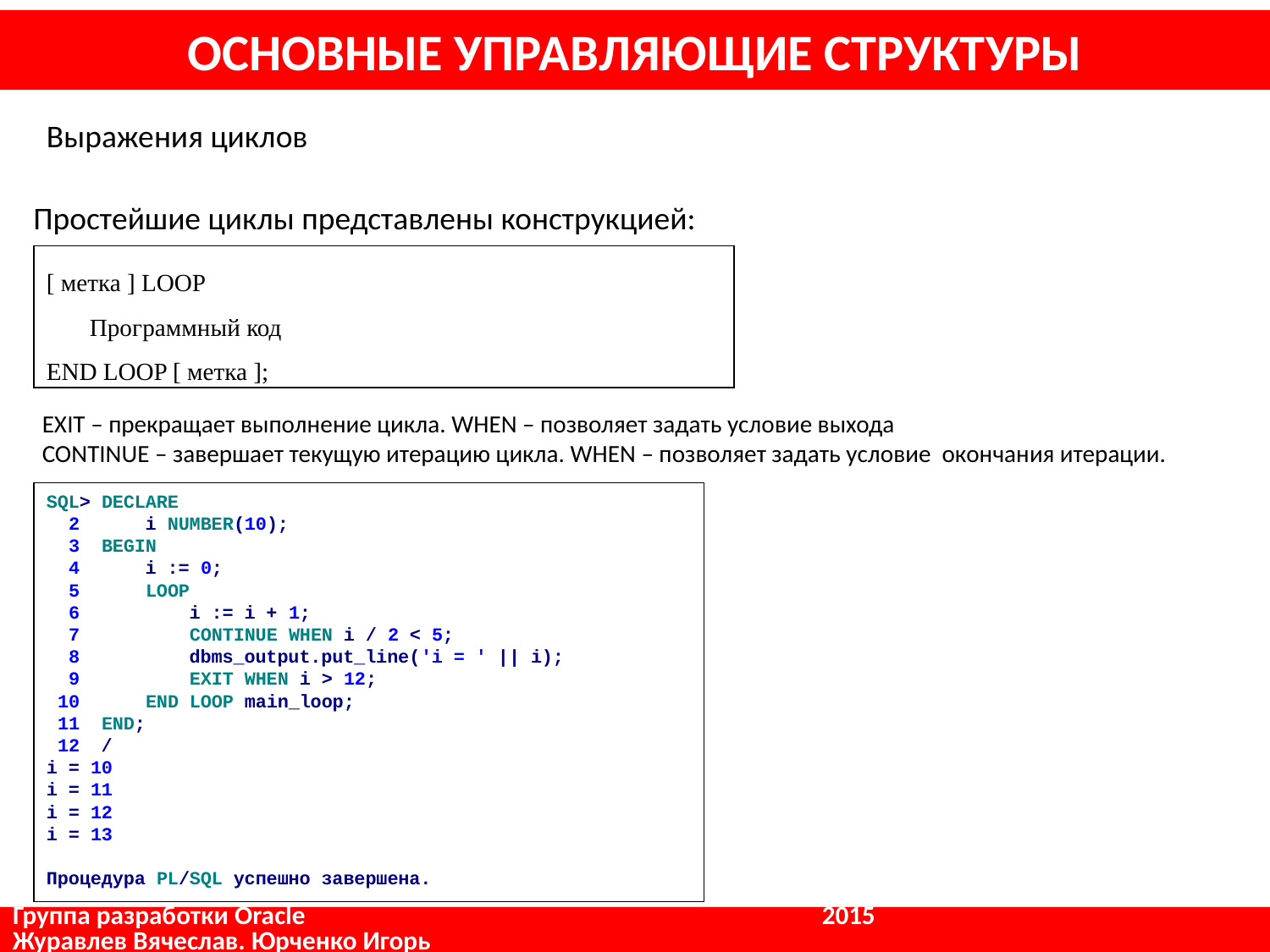

# ОСНОВНЫЕ УПРАВЛЯЮЩИЕ СТРУКТУРЫ
Выражения циклов
Простейшие циклы представлены конструкцией:
[ метка ] LOOP
       Программный код
END LOOP [ метка ];
EXIT – прекращает выполнение цикла. WHEN – позволяет задать условие выхода
CONTINUE – завершает текущую итерацию цикла. WHEN – позволяет задать условие  окончания итерации.
SQL> DECLARE
  2      i NUMBER(10);
  3  BEGIN
  4      i := 0;
  5      LOOP
  6          i := i + 1;
  7          CONTINUE WHEN i / 2 < 5;
  8          dbms_output.put_line('i = ' || i);
  9          EXIT WHEN i > 12;
 10      END LOOP main_loop;
 11  END;
 12  /
i = 10
i = 11
i = 12
i = 13

Процедура PL/SQL успешно завершена.
Группа разработки Oracle				        2015			          Журавлев Вячеслав. Юрченко Игорь